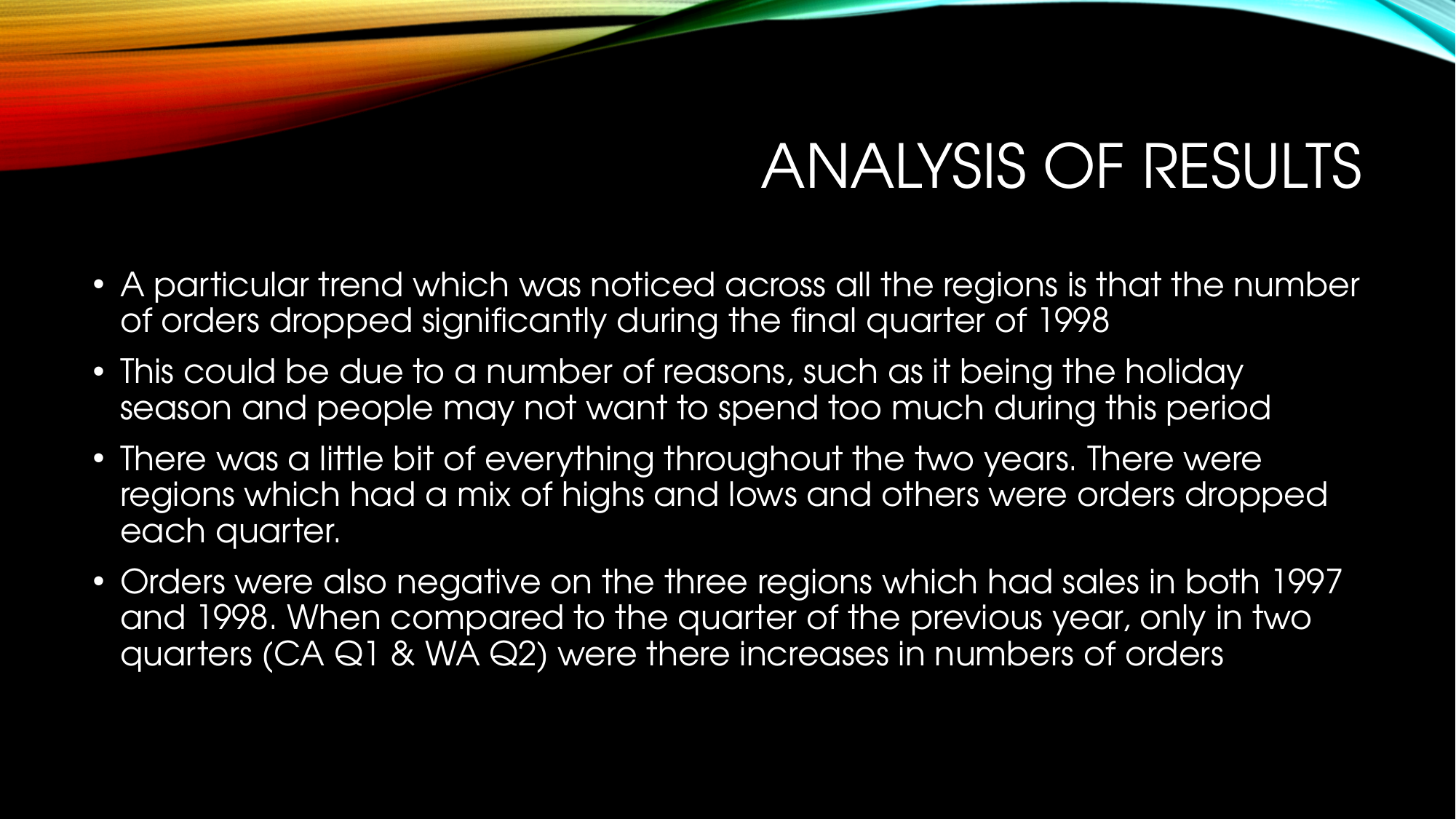

# Analysis Of Results
A particular trend which was noticed across all the regions is that the number of orders dropped significantly during the final quarter of 1998
This could be due to a number of reasons, such as it being the holiday season and people may not want to spend too much during this period
There was a little bit of everything throughout the two years. There were regions which had a mix of highs and lows and others were orders dropped each quarter.
Orders were also negative on the three regions which had sales in both 1997 and 1998. When compared to the quarter of the previous year, only in two quarters (CA Q1 & WA Q2) were there increases in numbers of orders